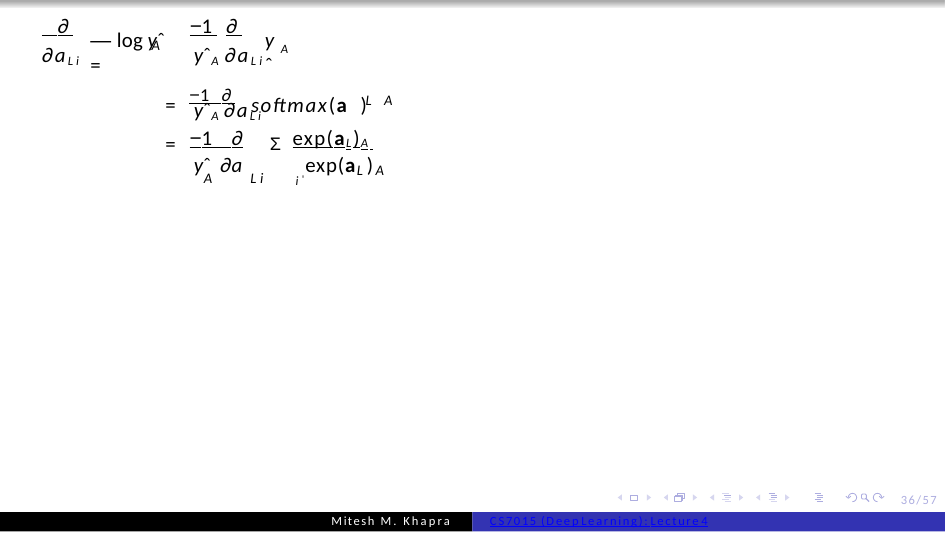

∂
∂aLi
−1 ∂
— log yˆ   =
yˆ
A
yˆA ∂aLi  A
= −1   ∂ softmax(a )
L A
yˆA ∂aLi
−1    ∂	exp(aL)A
=	Σ
yˆ ∂a
exp(a )
A	Li	i'
L A
36/57

Mitesh M. Khapra
CS7015 (Deep Learning): Lecture 4